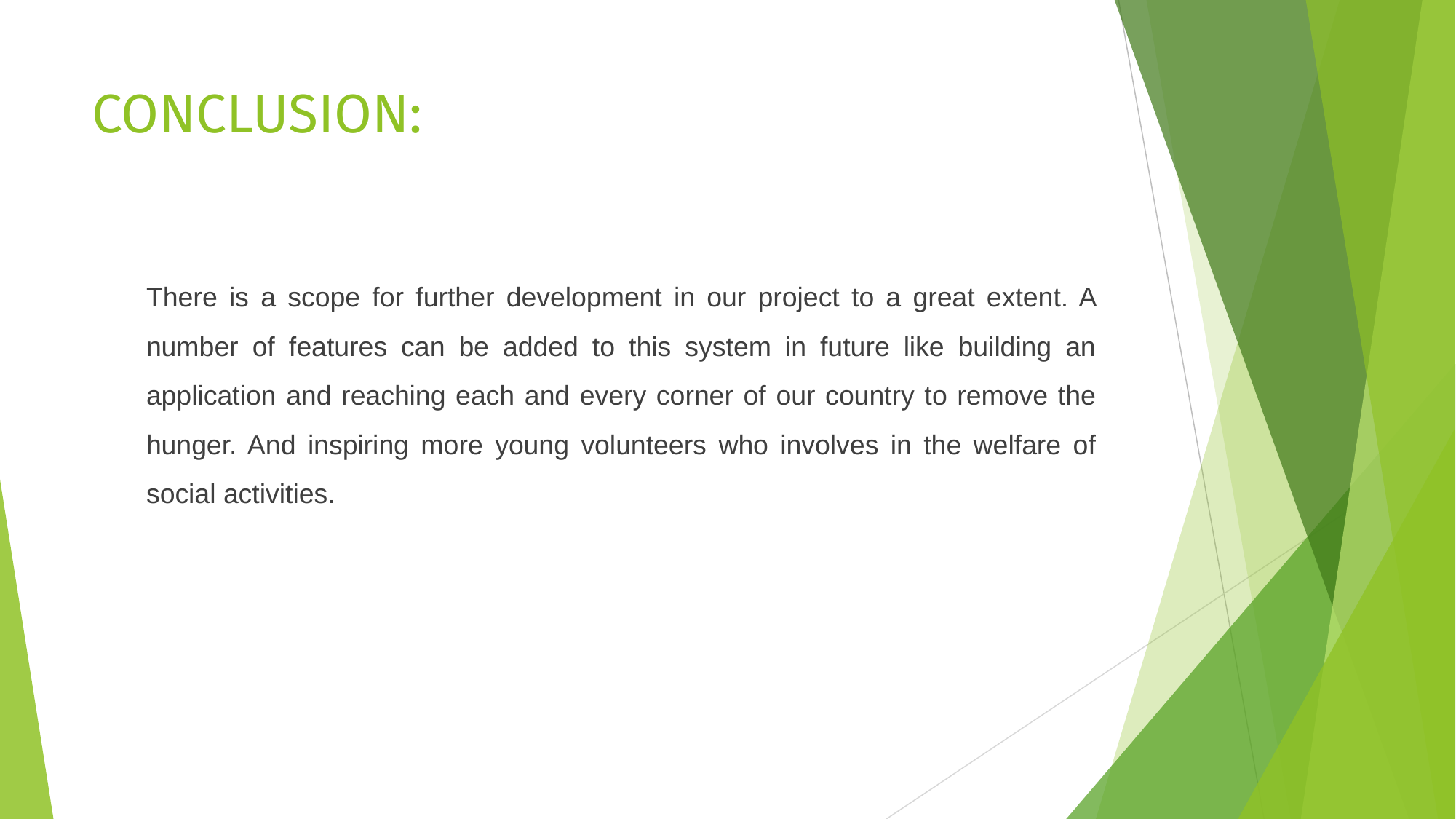

# CONCLUSION:
There is a scope for further development in our project to a great extent. A number of features can be added to this system in future like building an application and reaching each and every corner of our country to remove the hunger. And inspiring more young volunteers who involves in the welfare of social activities.